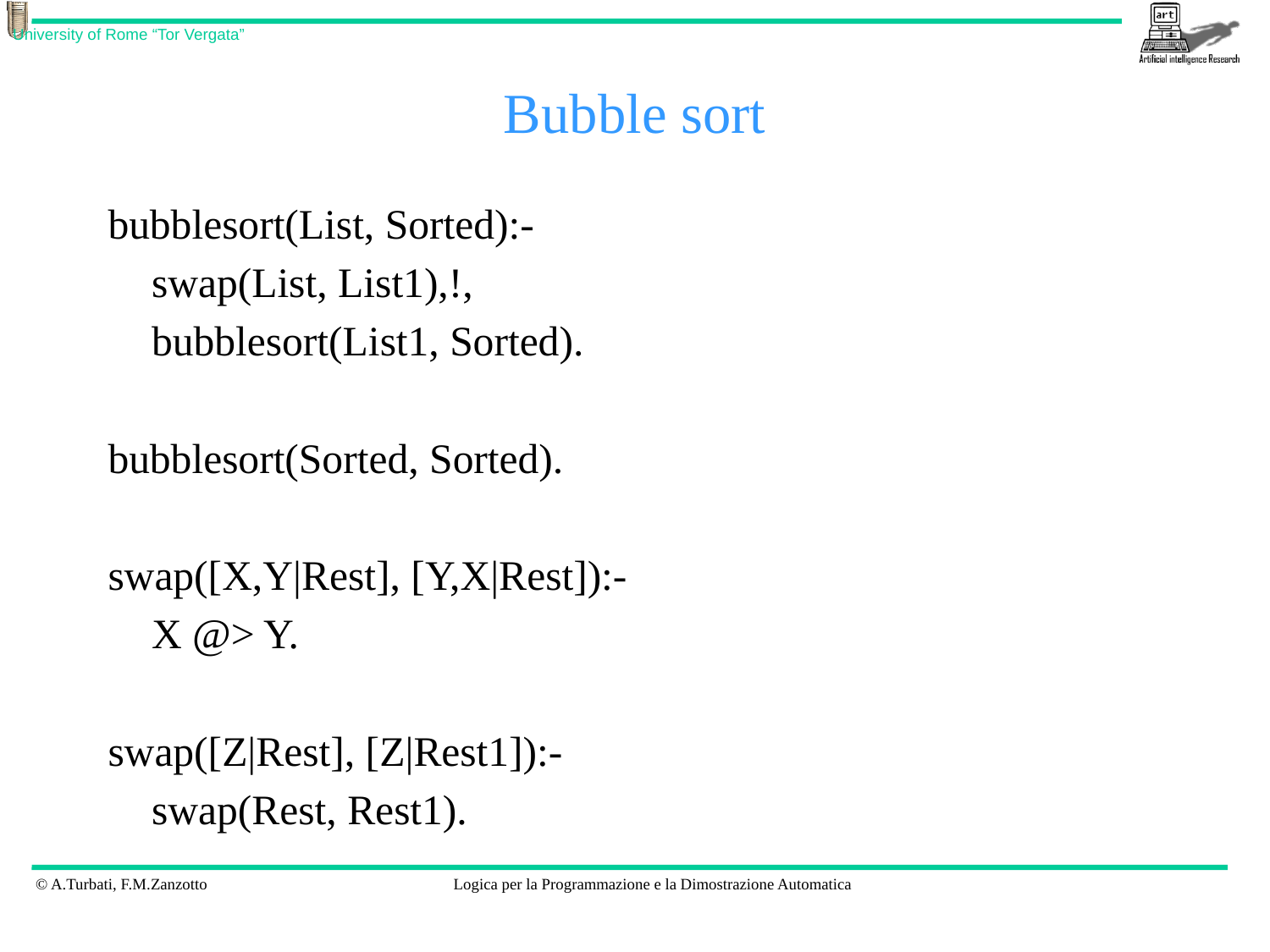

# Bubble sort
bubblesort(List, Sorted):-
	swap(List, List1),!,
	bubblesort(List1, Sorted).

bubblesort(Sorted, Sorted).

swap([X,Y|Rest], [Y,X|Rest]):-
	X @> Y.

swap([Z|Rest], [Z|Rest1]):-
	swap(Rest, Rest1).